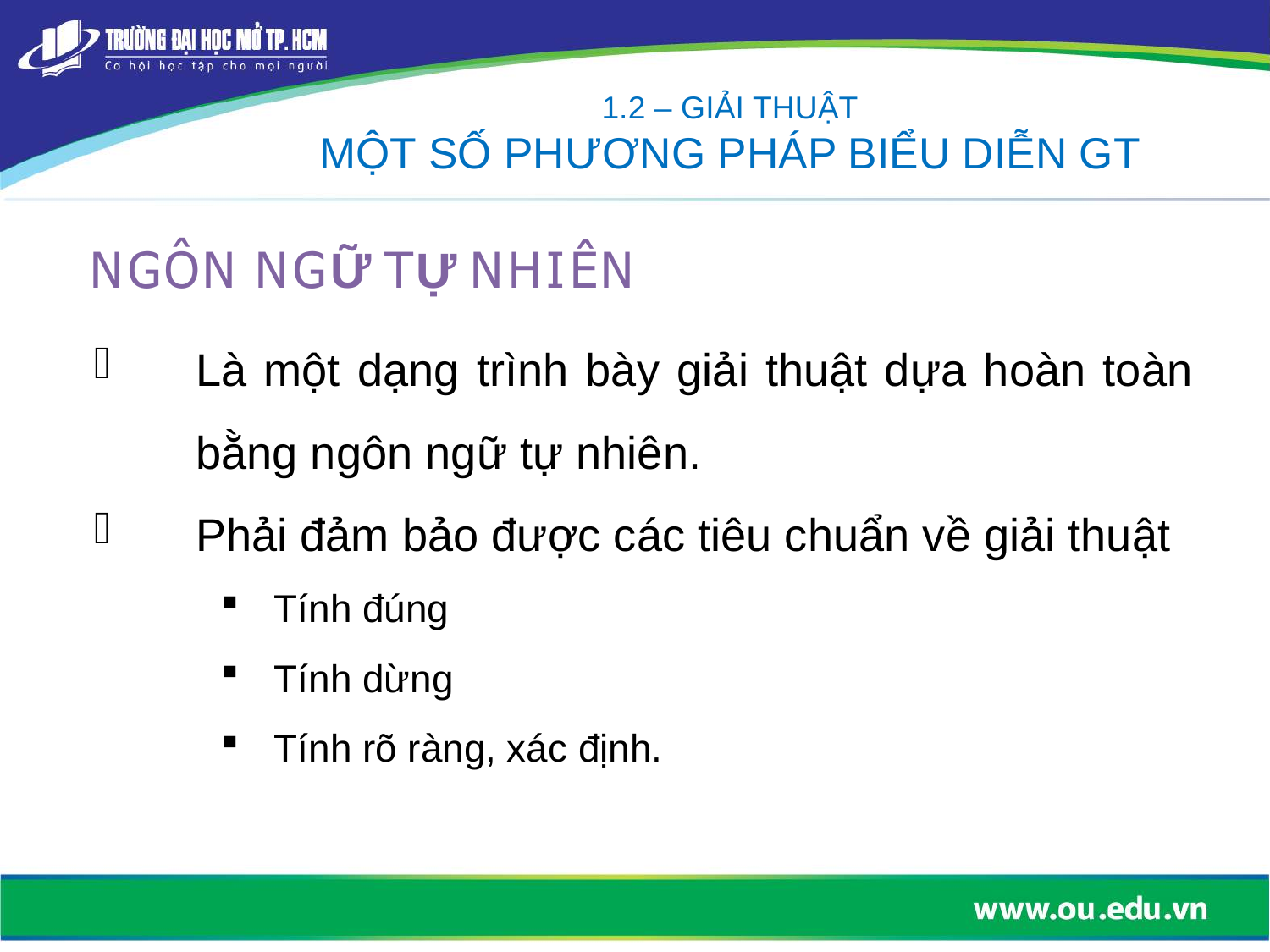

1.2 – GIẢI THUẬT
MỘT SỐ PHƯƠNG PHÁP BIỂU DIỄN GT
NGÔN NGỮ TỰ NHIÊN
Là một dạng trình bày giải thuật dựa hoàn toàn bằng ngôn ngữ tự nhiên.
Phải đảm bảo được các tiêu chuẩn về giải thuật
  Tính đúng
  Tính dừng
  Tính rõ ràng, xác định.